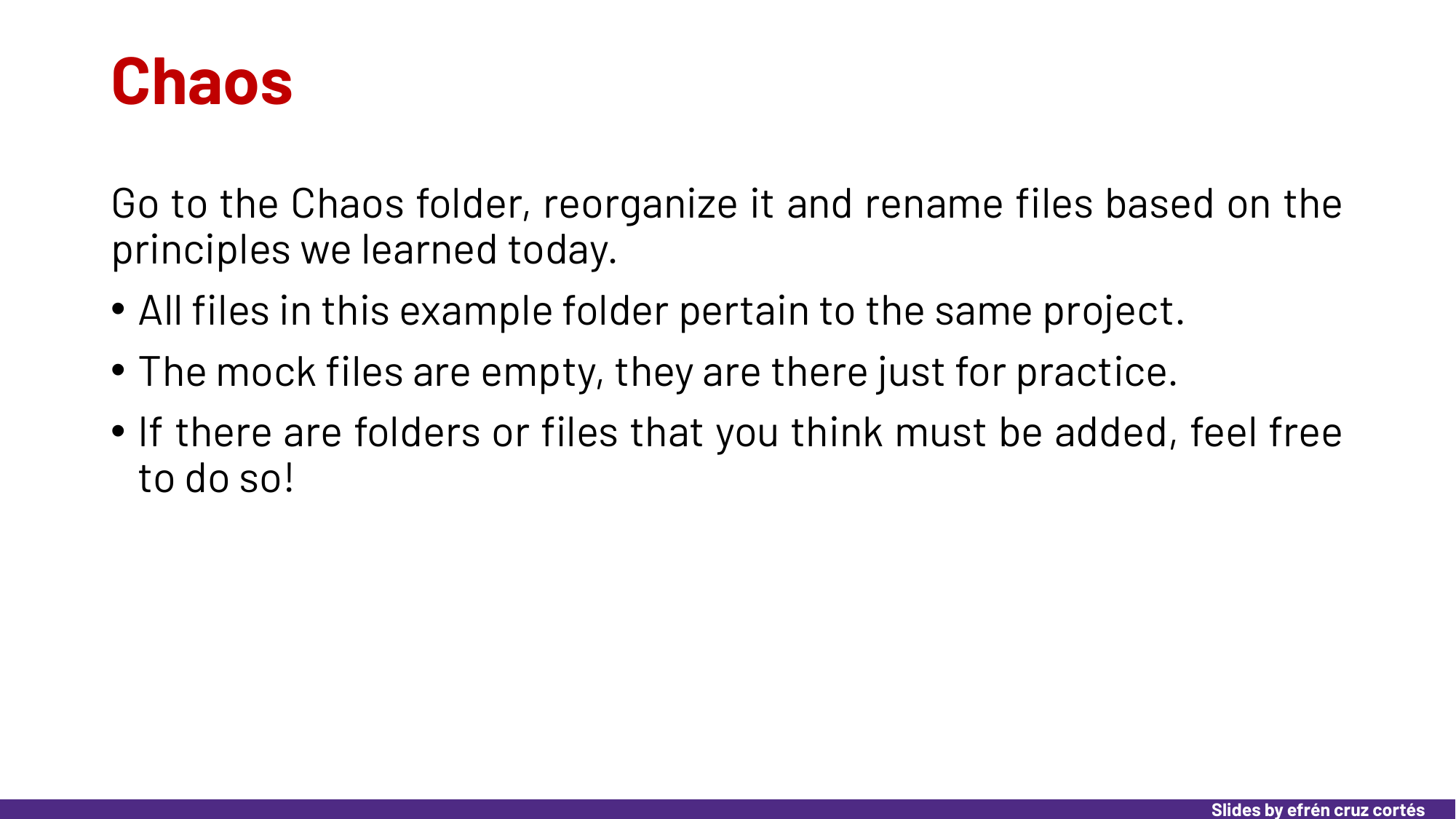

# Chaos
Go to the Chaos folder, reorganize it and rename files based on the principles we learned today.
All files in this example folder pertain to the same project.
The mock files are empty, they are there just for practice.
If there are folders or files that you think must be added, feel free to do so!